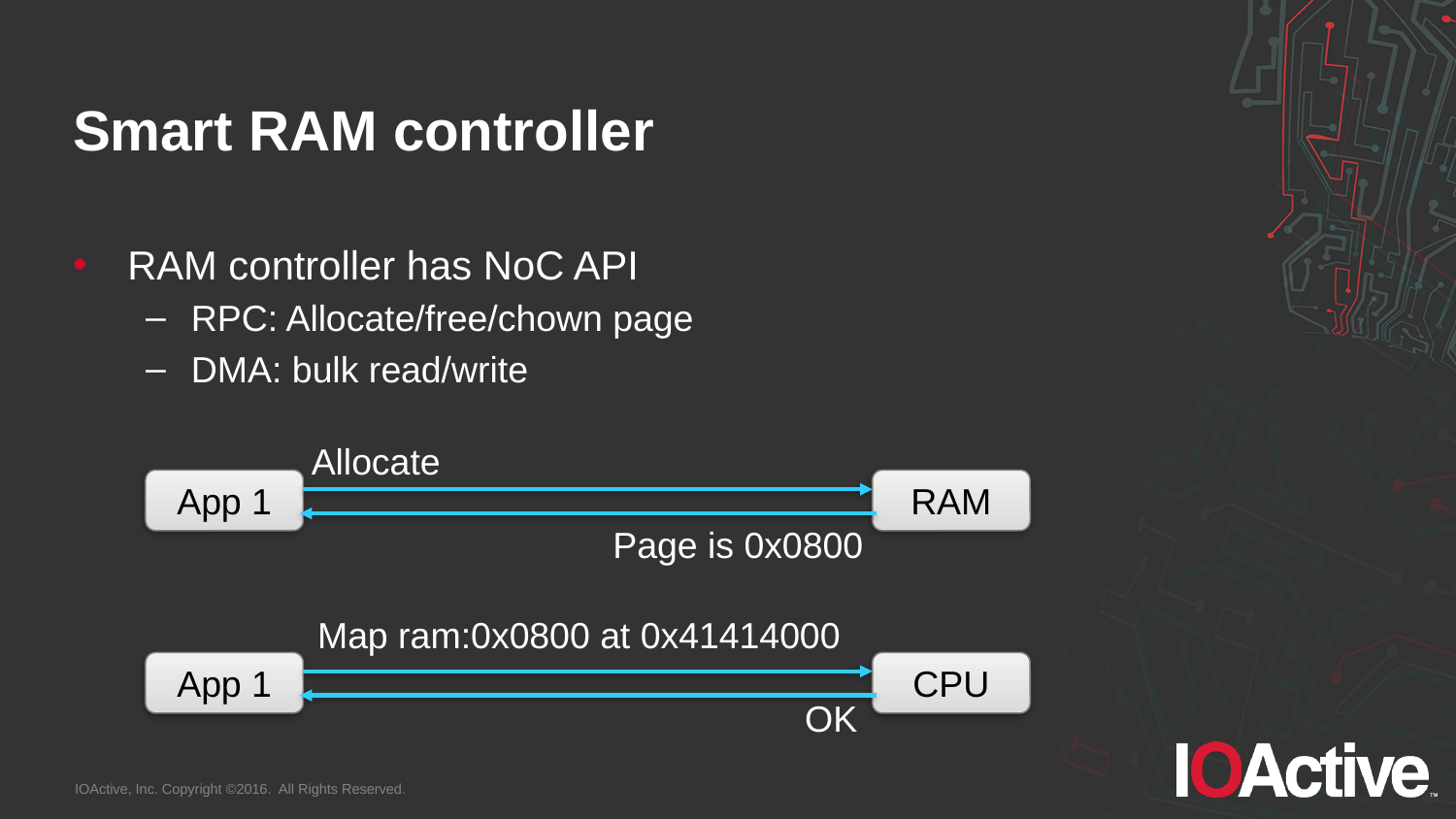

# Smart RAM controller
RAM controller has NoC API
RPC: Allocate/free/chown page
DMA: bulk read/write
Allocate
App 1
RAM
Page is 0x0800
Map ram:0x0800 at 0x41414000
App 1
CPU
OK